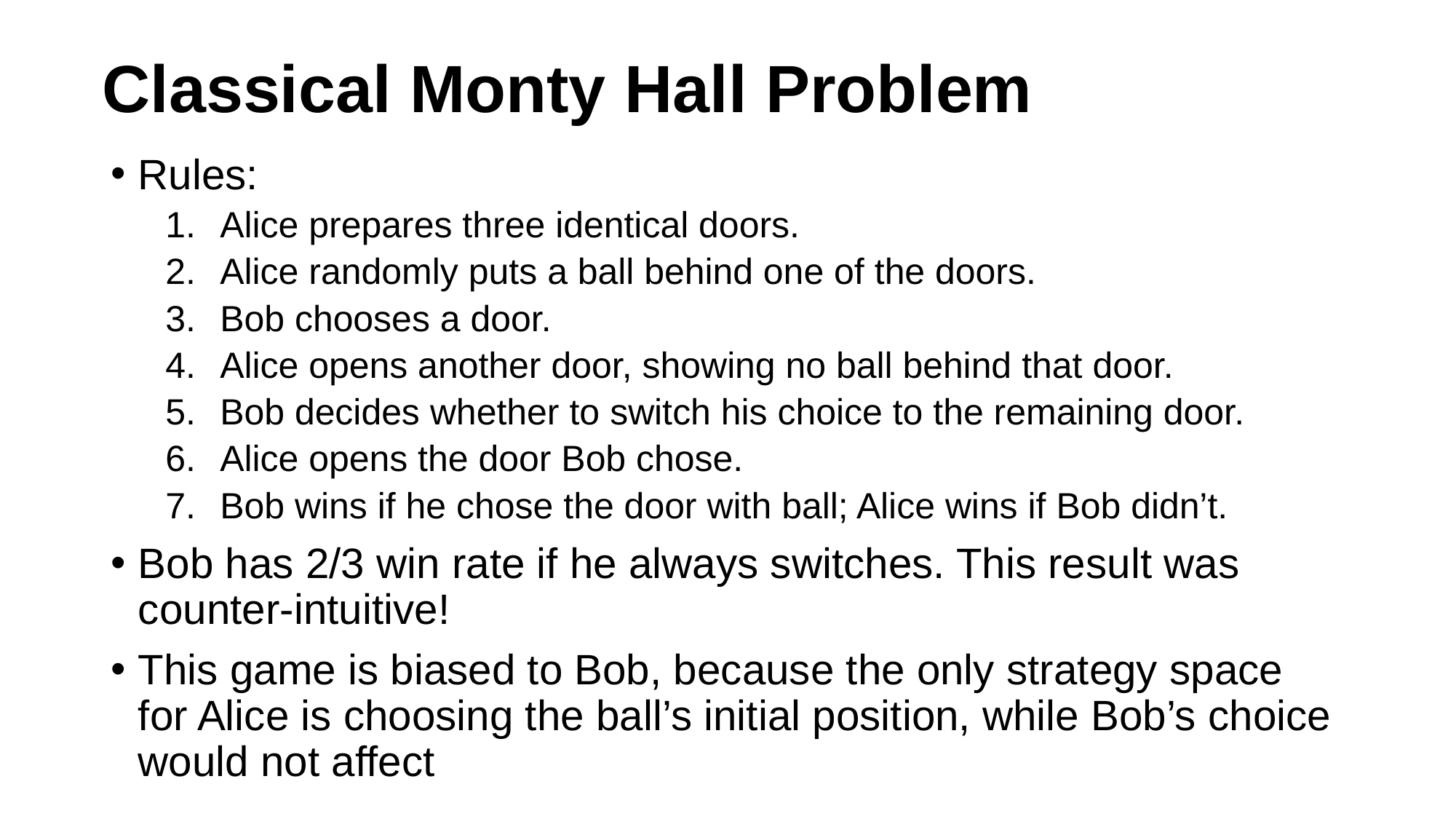

# Classical Monty Hall Problem
Rules:
Alice prepares three identical doors.
Alice randomly puts a ball behind one of the doors.
Bob chooses a door.
Alice opens another door, showing no ball behind that door.
Bob decides whether to switch his choice to the remaining door.
Alice opens the door Bob chose.
Bob wins if he chose the door with ball; Alice wins if Bob didn’t.
Bob has 2/3 win rate if he always switches. This result was counter-intuitive!
This game is biased to Bob, because the only strategy space for Alice is choosing the ball’s initial position, while Bob’s choice would not affect